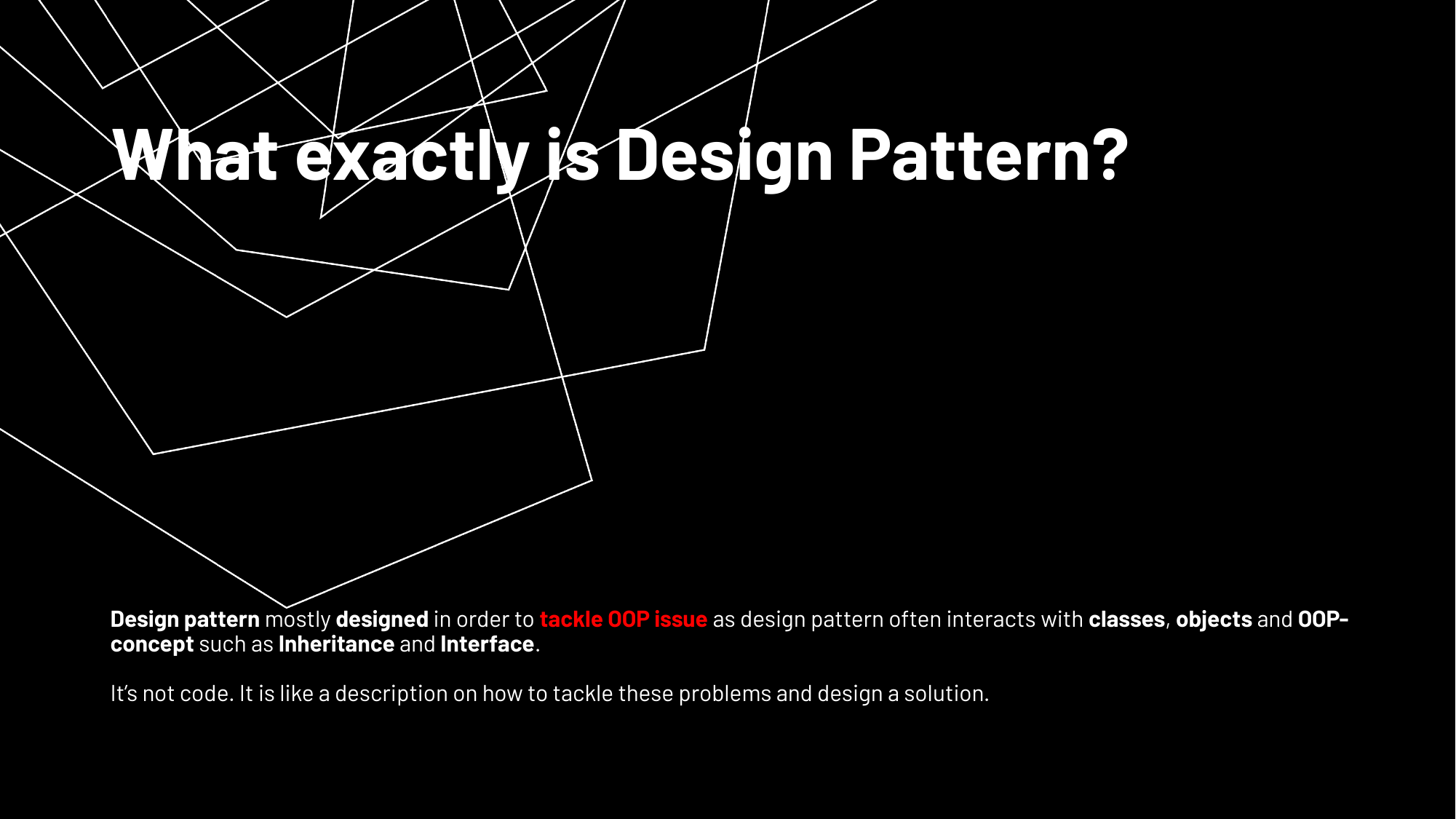

What exactly is Design Pattern?
# Design pattern mostly designed in order to tackle OOP issue as design pattern often interacts with classes, objects and OOP-concept such as Inheritance and Interface.

It’s not code. It is like a description on how to tackle these problems and design a solution.